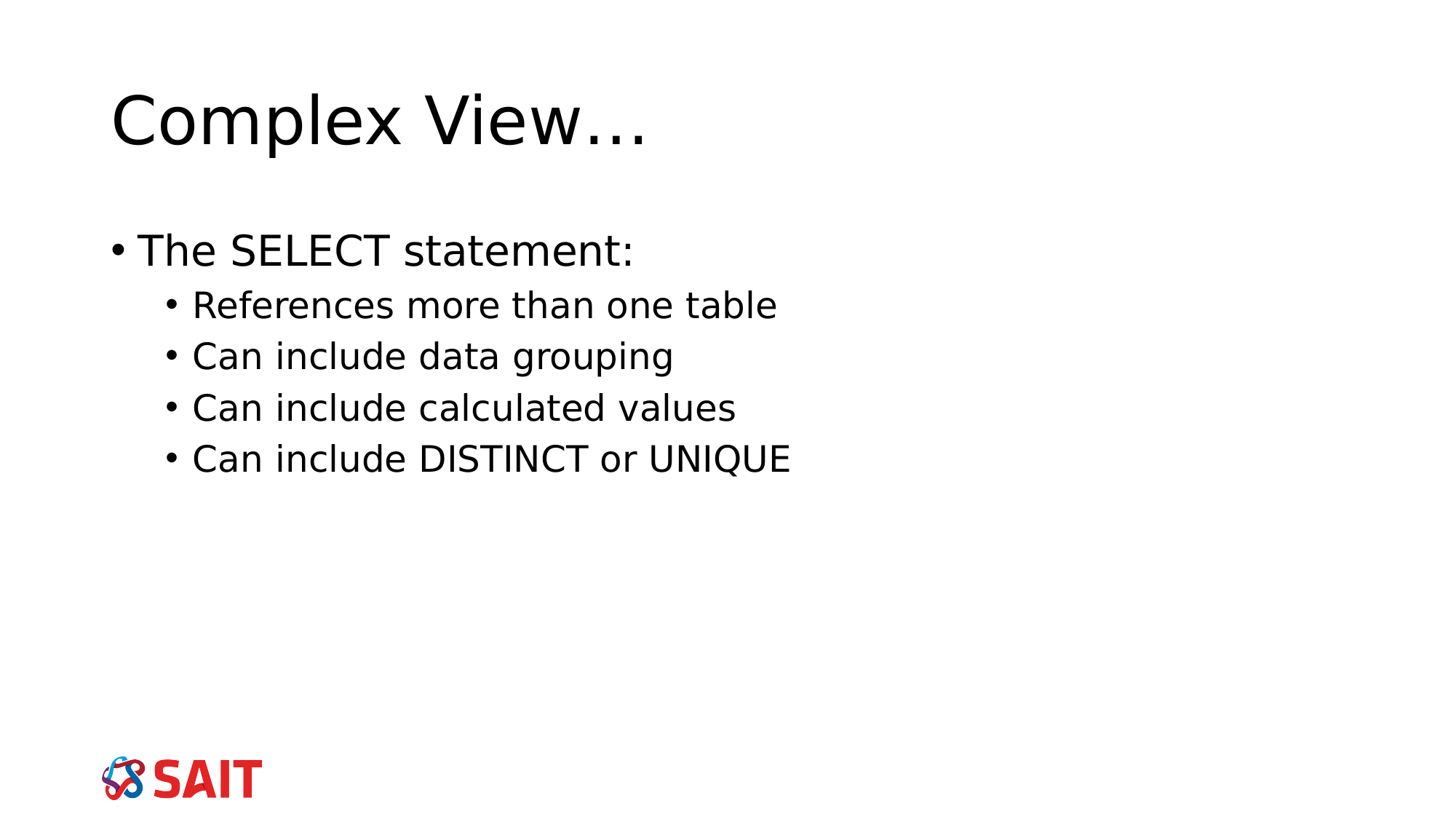

# Complex View…
The SELECT statement:
References more than one table
Can include data grouping
Can include calculated values
Can include DISTINCT or UNIQUE